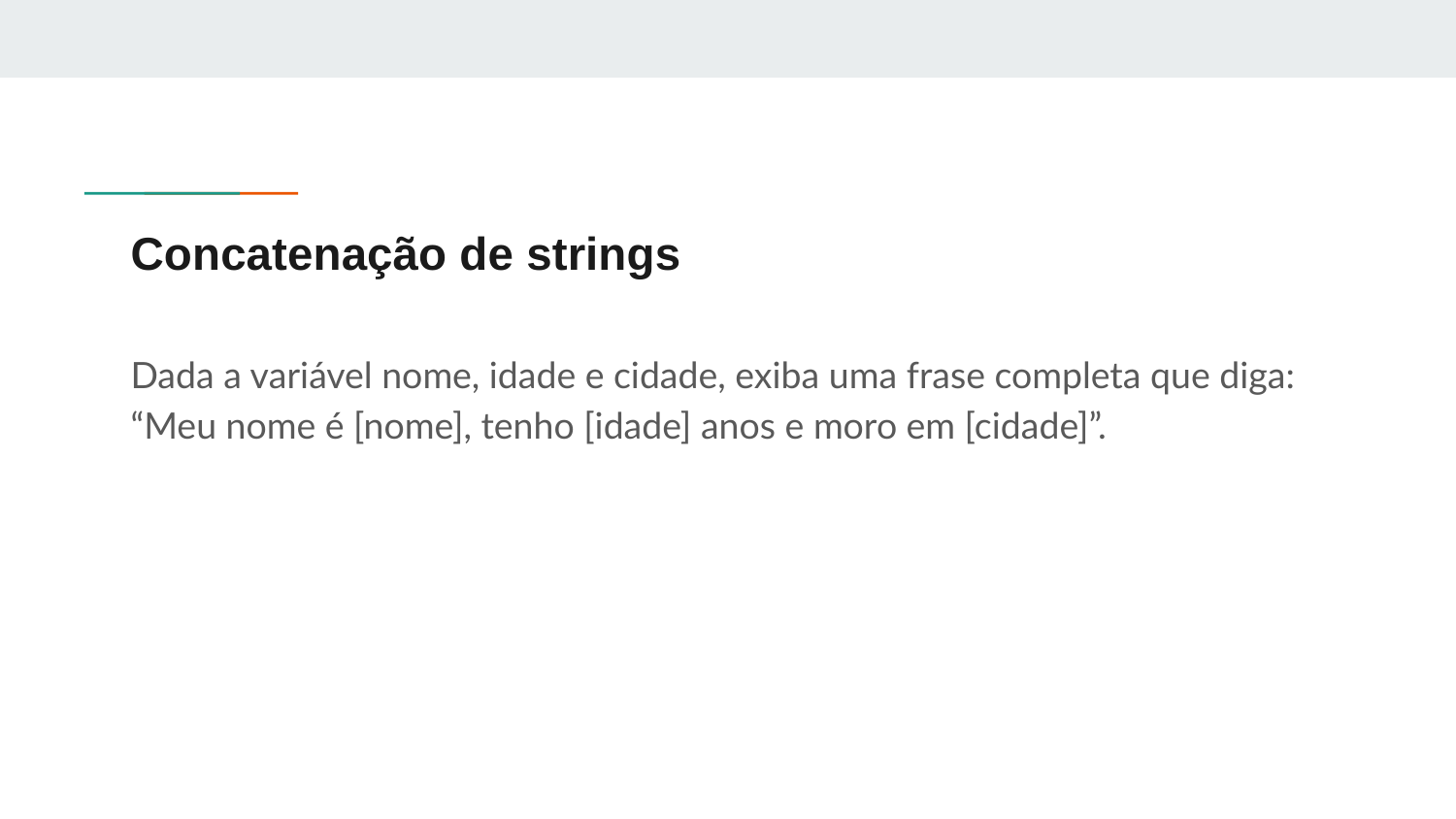

# Concatenação de strings
Dada a variável nome, idade e cidade, exiba uma frase completa que diga: “Meu nome é [nome], tenho [idade] anos e moro em [cidade]”.